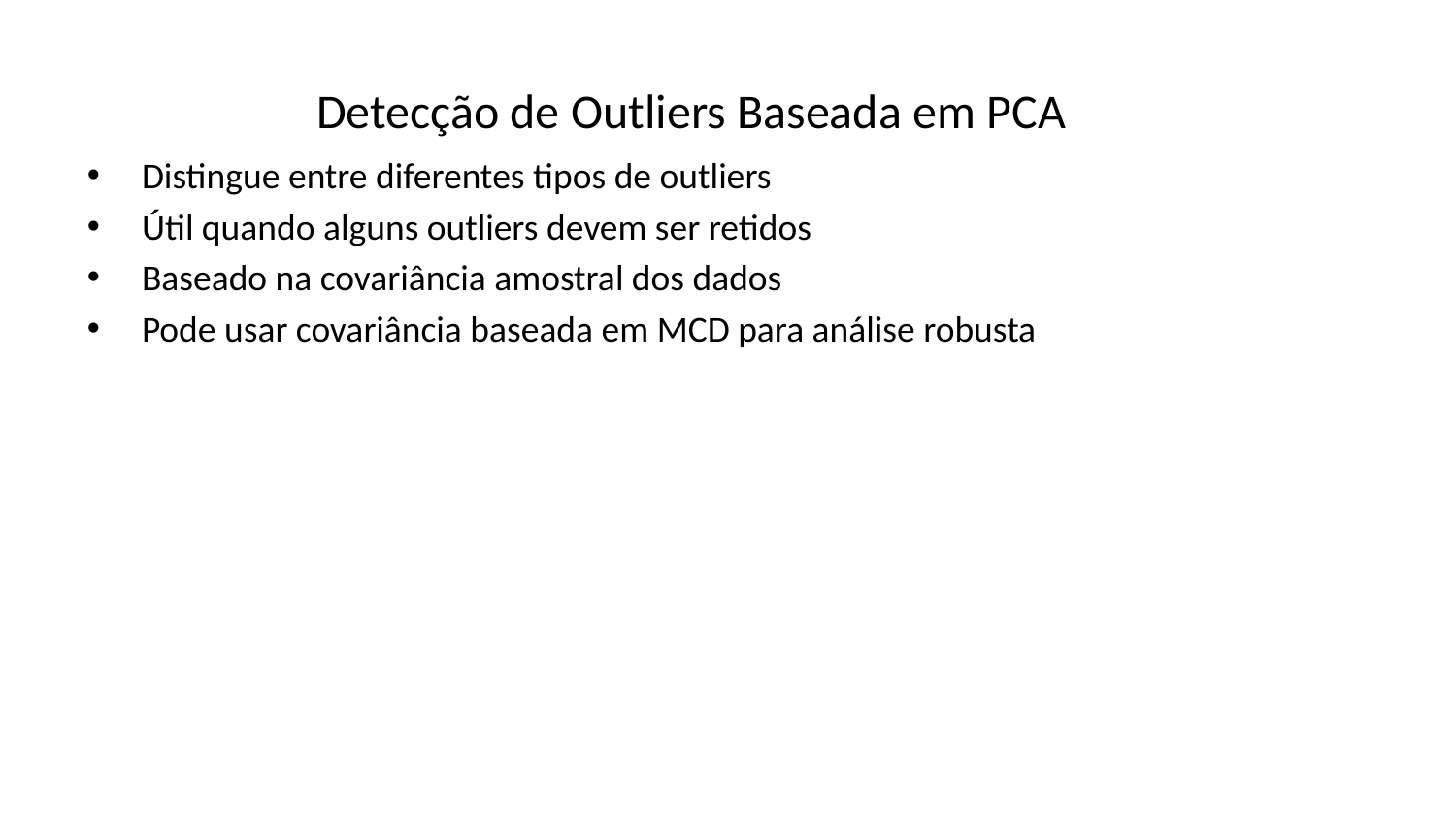

Detecção de Outliers Baseada em PCA
Distingue entre diferentes tipos de outliers
Útil quando alguns outliers devem ser retidos
Baseado na covariância amostral dos dados
Pode usar covariância baseada em MCD para análise robusta